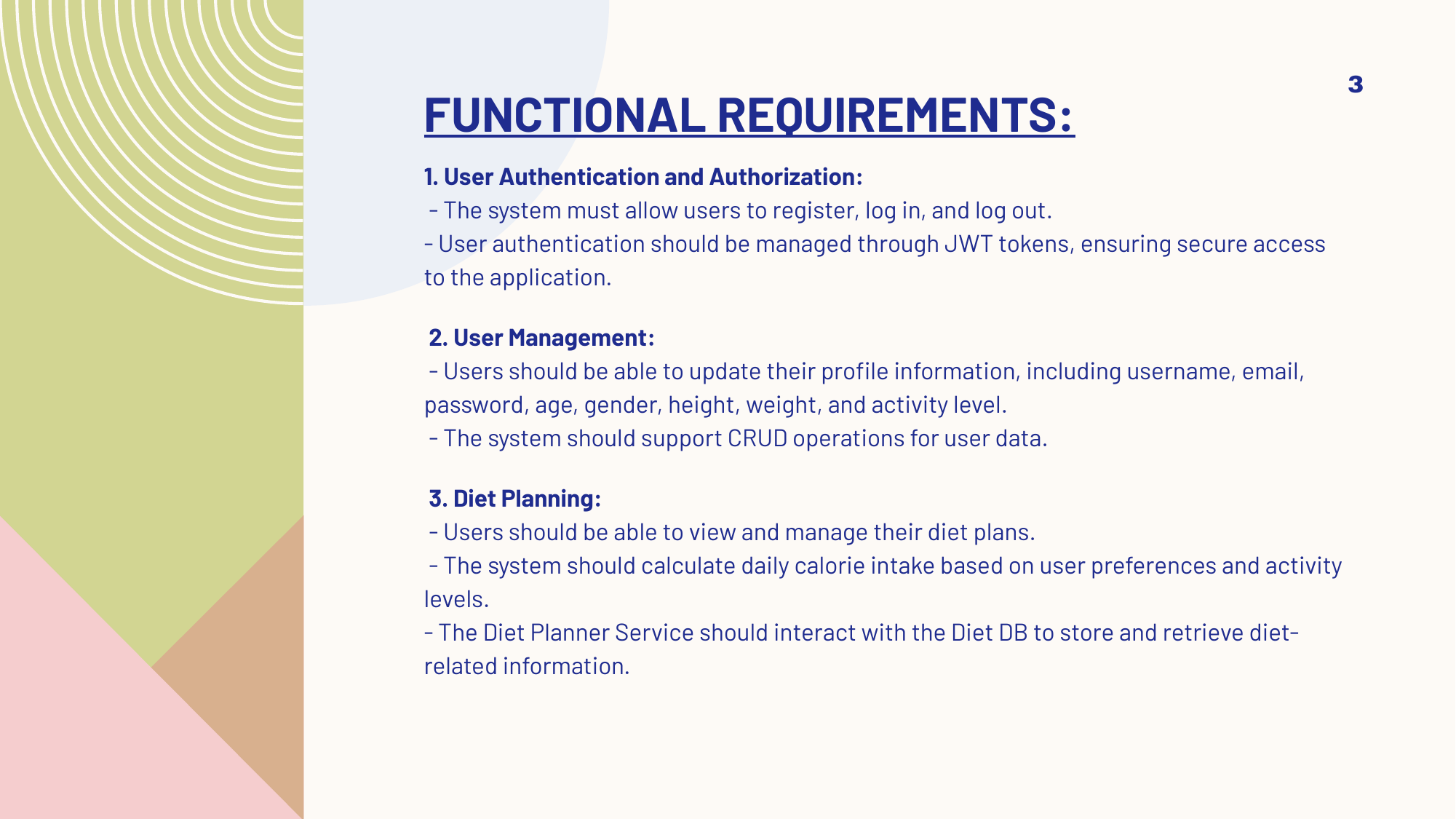

# Functional Requirements:
3
1. User Authentication and Authorization:
 - The system must allow users to register, log in, and log out.
- User authentication should be managed through JWT tokens, ensuring secure access to the application.
 2. User Management:
 - Users should be able to update their profile information, including username, email, password, age, gender, height, weight, and activity level.
 - The system should support CRUD operations for user data.
 3. Diet Planning:
 - Users should be able to view and manage their diet plans.
 - The system should calculate daily calorie intake based on user preferences and activity levels.
- The Diet Planner Service should interact with the Diet DB to store and retrieve diet-related information.